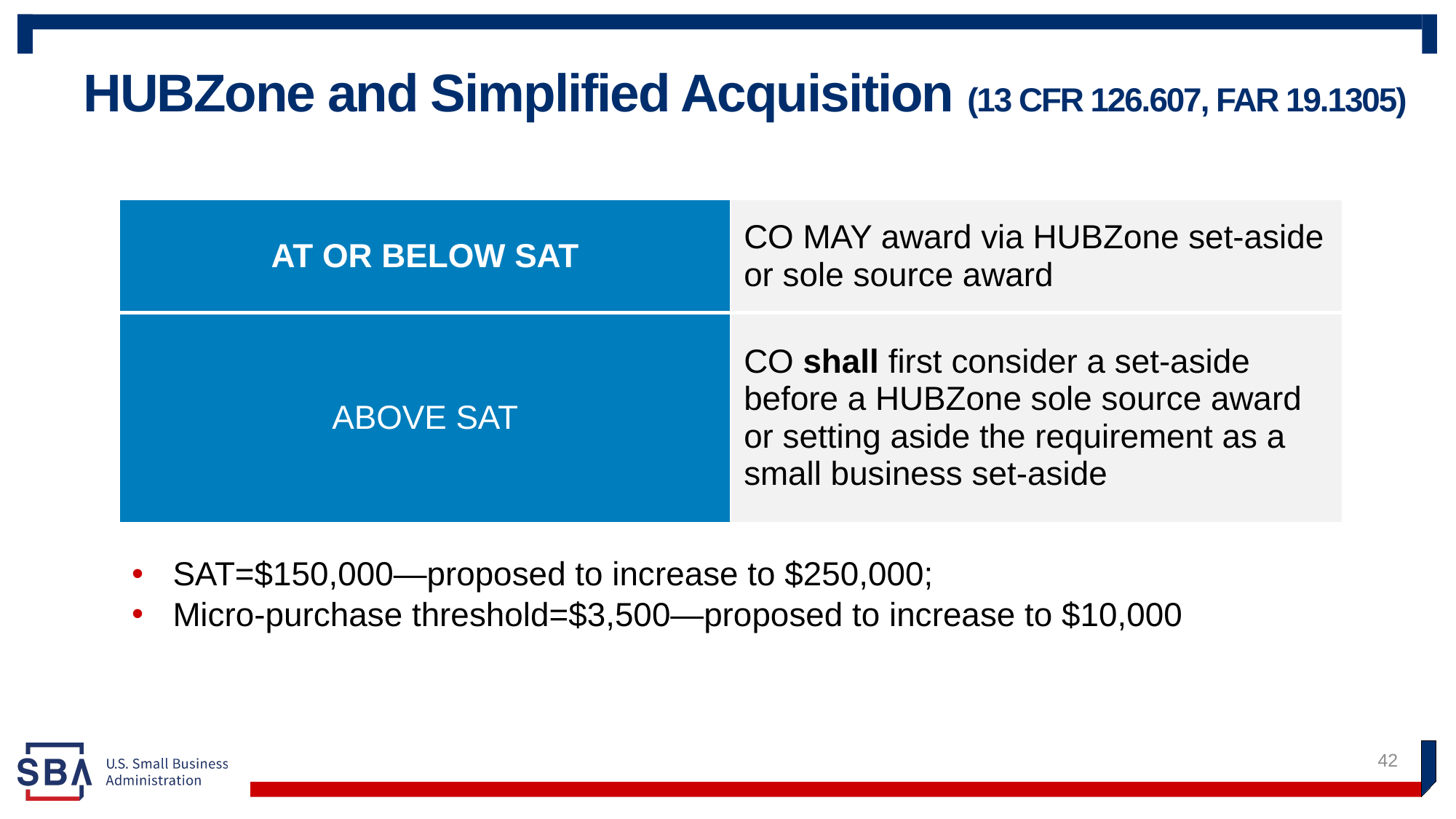

# HUBZone and Simplified Acquisition (13 CFR 126.607, FAR 19.1305)
| AT OR BELOW SAT | CO MAY award via HUBZone set-aside or sole source award |
| --- | --- |
| ABOVE SAT | CO shall first consider a set-aside before a HUBZone sole source award or setting aside the requirement as a small business set-aside |
SAT=$150,000—proposed to increase to $250,000;
Micro-purchase threshold=$3,500—proposed to increase to $10,000
42